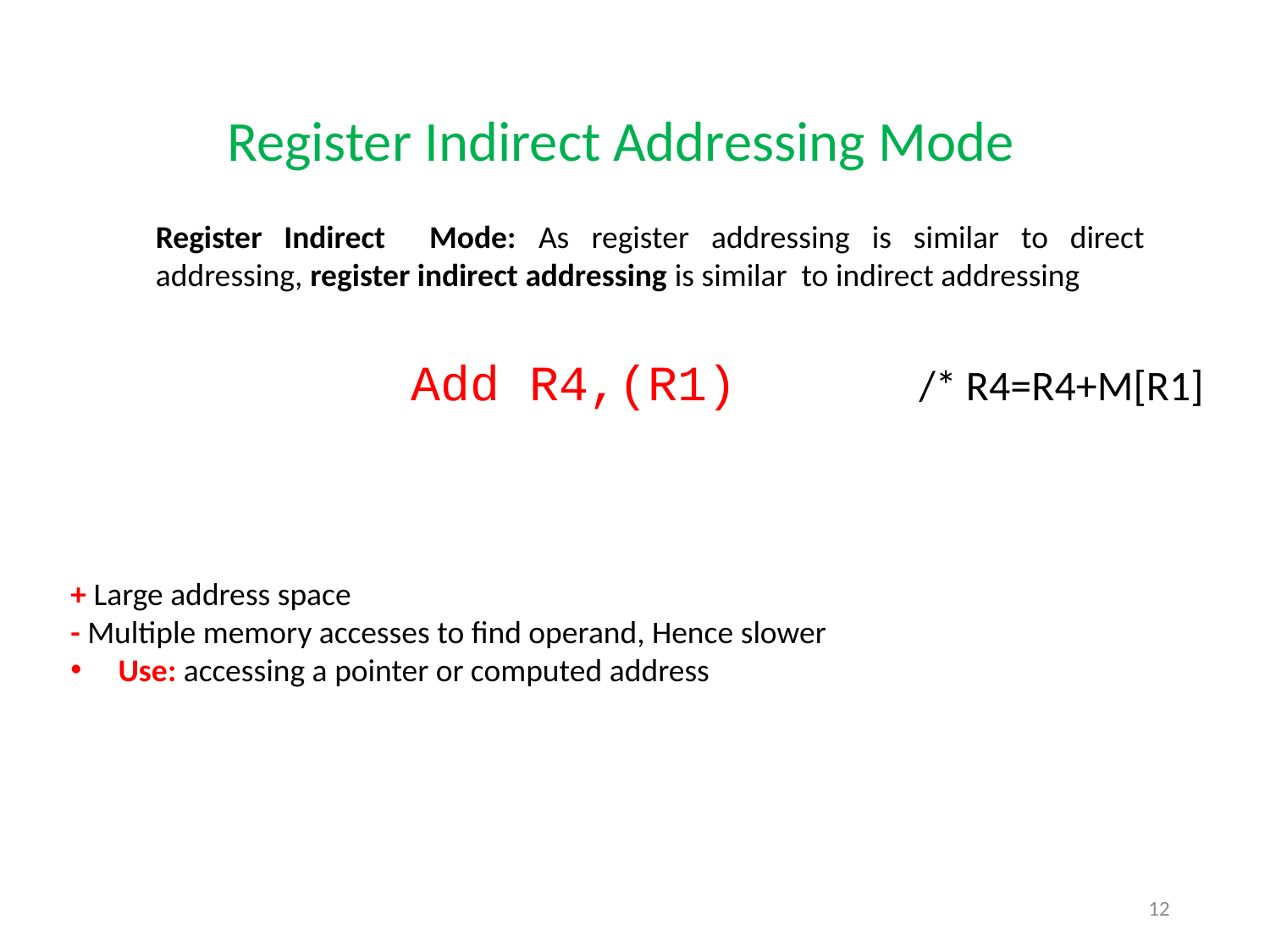

# Register Indirect Addressing Mode

Register Indirect  Mode: As register addressing is similar to direct addressing, register indirect addressing is similar  to indirect addressing

		Add R4,(R1)		/* R4=R4+M[R1]
+ Large address space
- Multiple memory accesses to find operand, Hence slower
Use: accessing a pointer or computed address
12